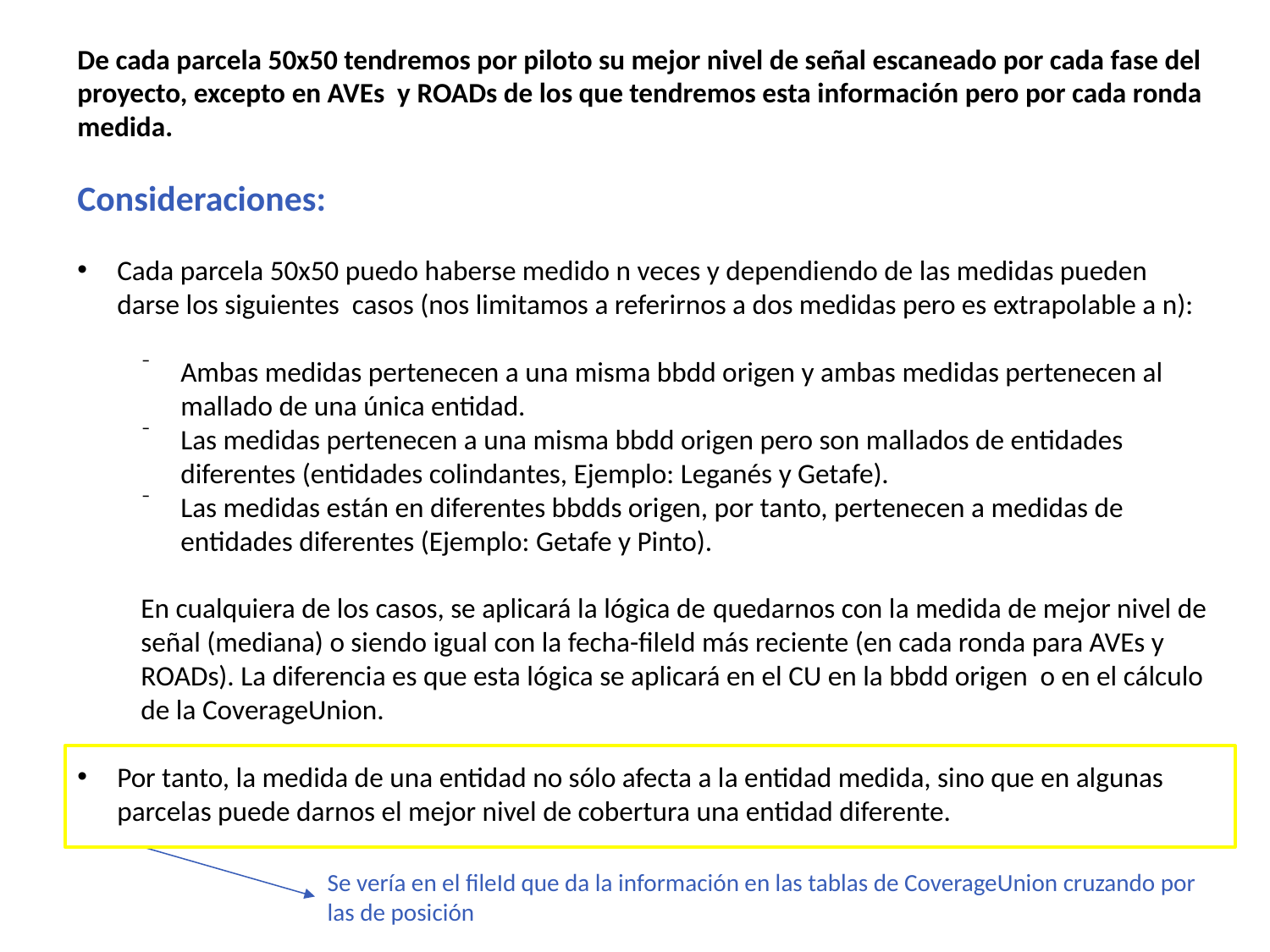

De cada parcela 50x50 tendremos por piloto su mejor nivel de señal escaneado por cada fase del proyecto, excepto en AVEs  y ROADs de los que tendremos esta información pero por cada ronda medida.

Consideraciones:

Cada parcela 50x50 puedo haberse medido n veces y dependiendo de las medidas pueden darse los siguientes  casos (nos limitamos a referirnos a dos medidas pero es extrapolable a n):

Ambas medidas pertenecen a una misma bbdd origen y ambas medidas pertenecen al mallado de una única entidad.
Las medidas pertenecen a una misma bbdd origen pero son mallados de entidades diferentes (entidades colindantes, Ejemplo: Leganés y Getafe).
Las medidas están en diferentes bbdds origen, por tanto, pertenecen a medidas de entidades diferentes (Ejemplo: Getafe y Pinto).

En cualquiera de los casos, se aplicará la lógica de quedarnos con la medida de mejor nivel de señal (mediana) o siendo igual con la fecha-fileId más reciente (en cada ronda para AVEs y ROADs). La diferencia es que esta lógica se aplicará en el CU en la bbdd origen  o en el cálculo de la CoverageUnion.

Por tanto, la medida de una entidad no sólo afecta a la entidad medida, sino que en algunas parcelas puede darnos el mejor nivel de cobertura una entidad diferente.

Se vería en el fileId que da la información en las tablas de CoverageUnion cruzando por las de posición